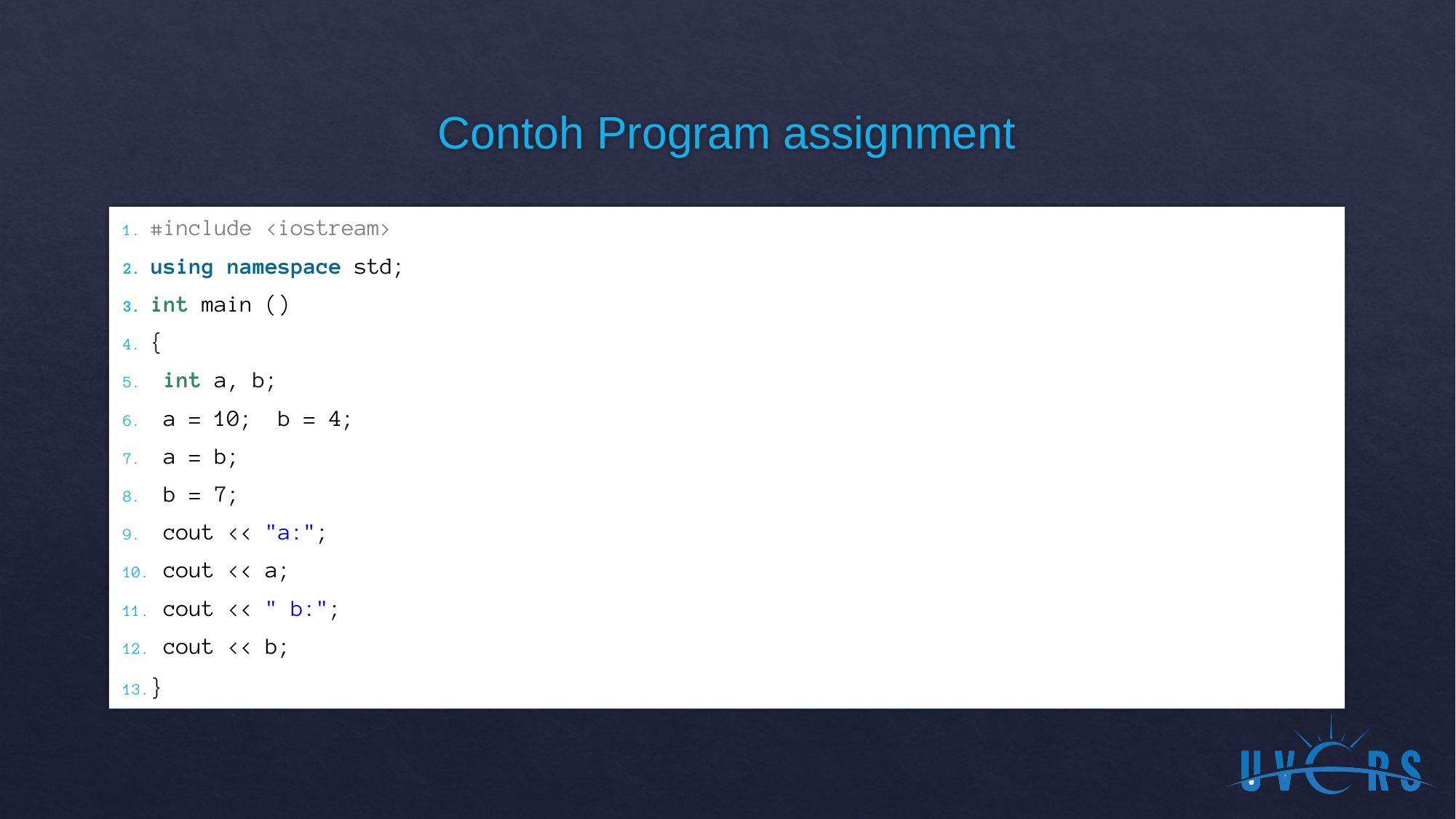

# Contoh Program assignment
#include <iostream>
using namespace std;
int main ()
{
 int a, b;
 a = 10;  b = 4;
 a = b;
 b = 7;
 cout << "a:";
 cout << a;
 cout << " b:";
 cout << b;
}